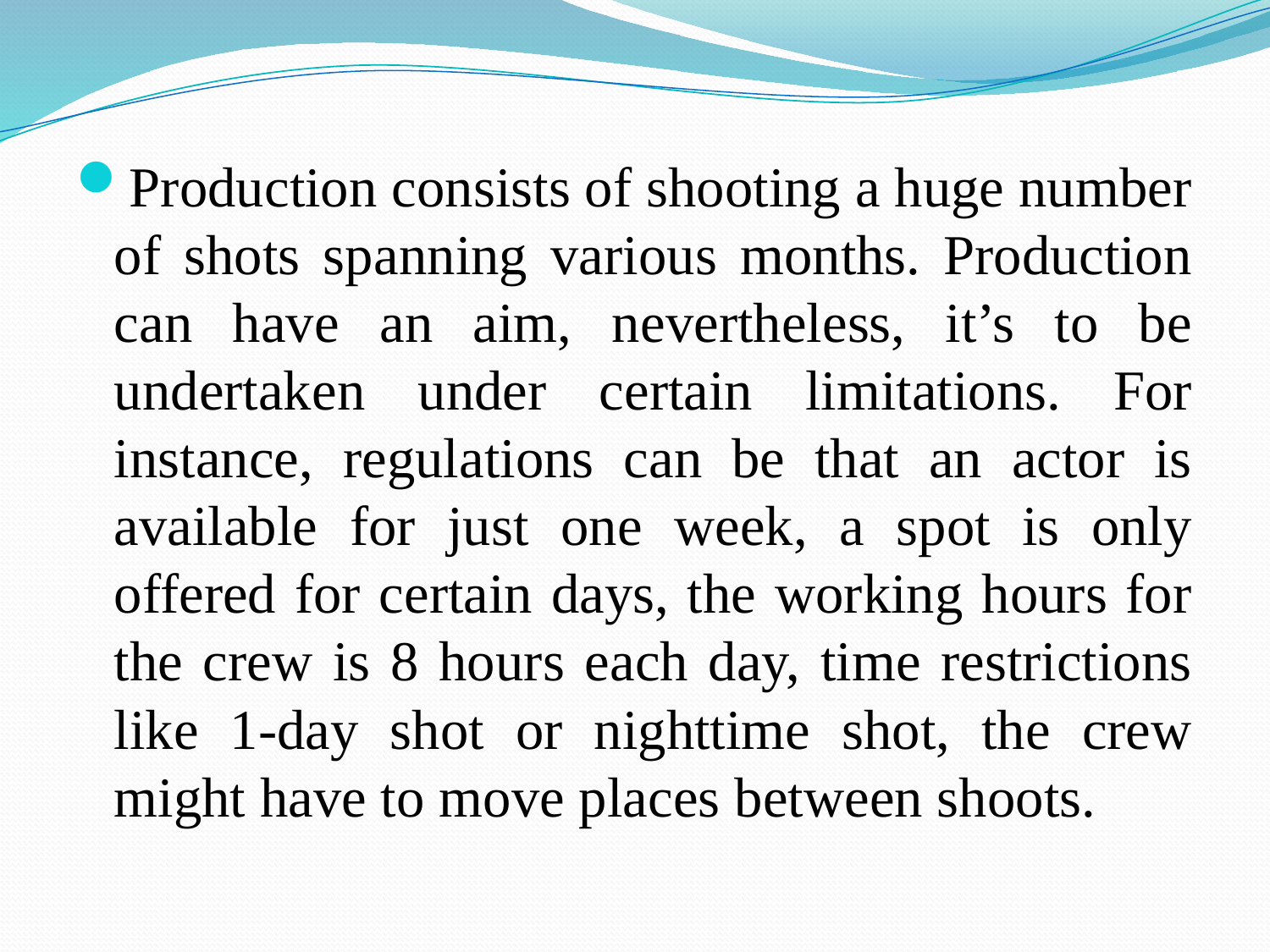

Production consists of shooting a huge number of shots spanning various months. Production can have an aim, nevertheless, it’s to be undertaken under certain limitations. For instance, regulations can be that an actor is available for just one week, a spot is only offered for certain days, the working hours for the crew is 8 hours each day, time restrictions like 1-day shot or nighttime shot, the crew might have to move places between shoots.